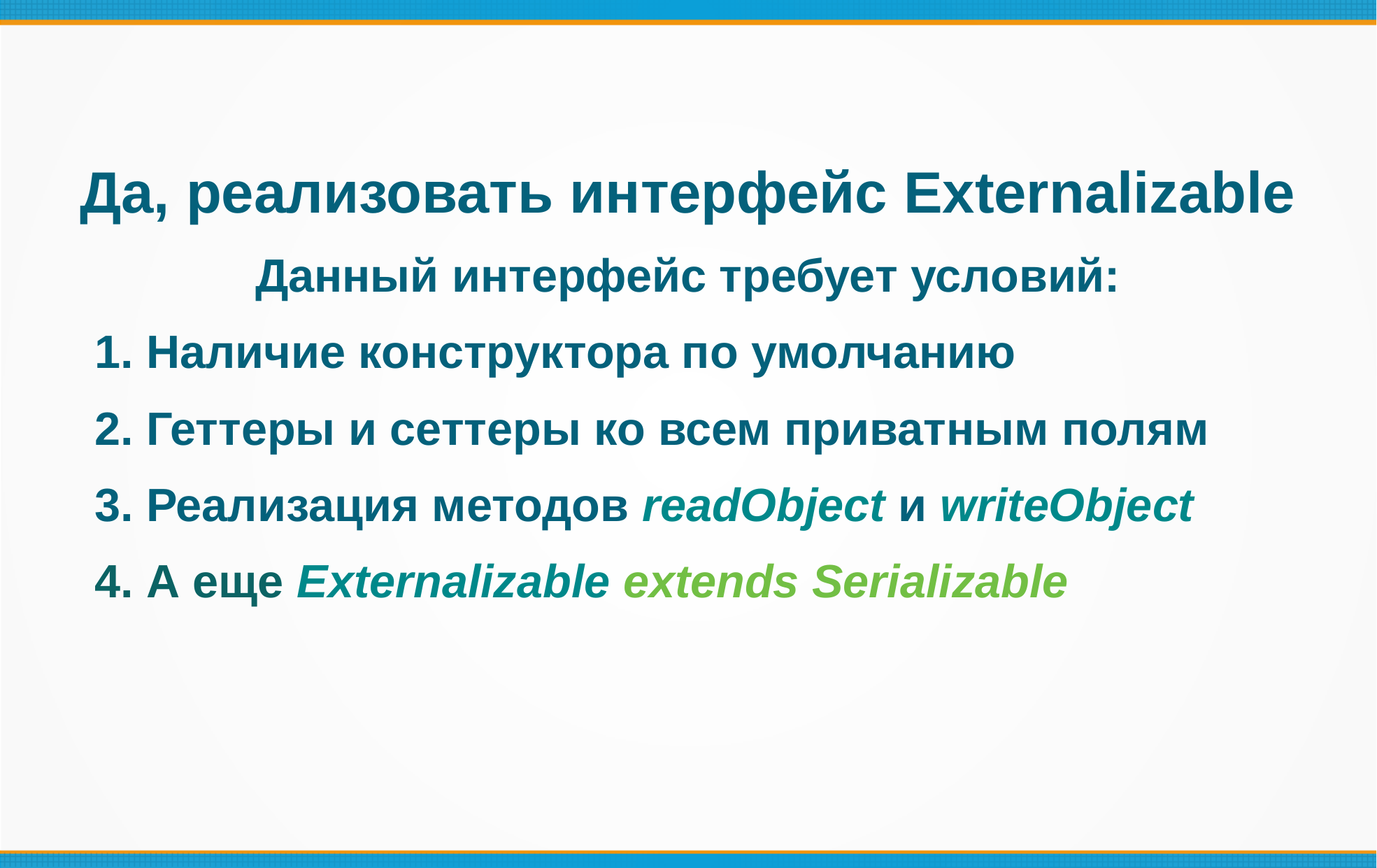

Да, реализовать интерфейс Externalizable
Данный интерфейс требует условий:
  1. Наличие конструктора по умолчанию
  2. Геттеры и сеттеры ко всем приватным полям
  3. Реализация методов readObject и writeObject
  4. А еще Externalizable extends Serializable